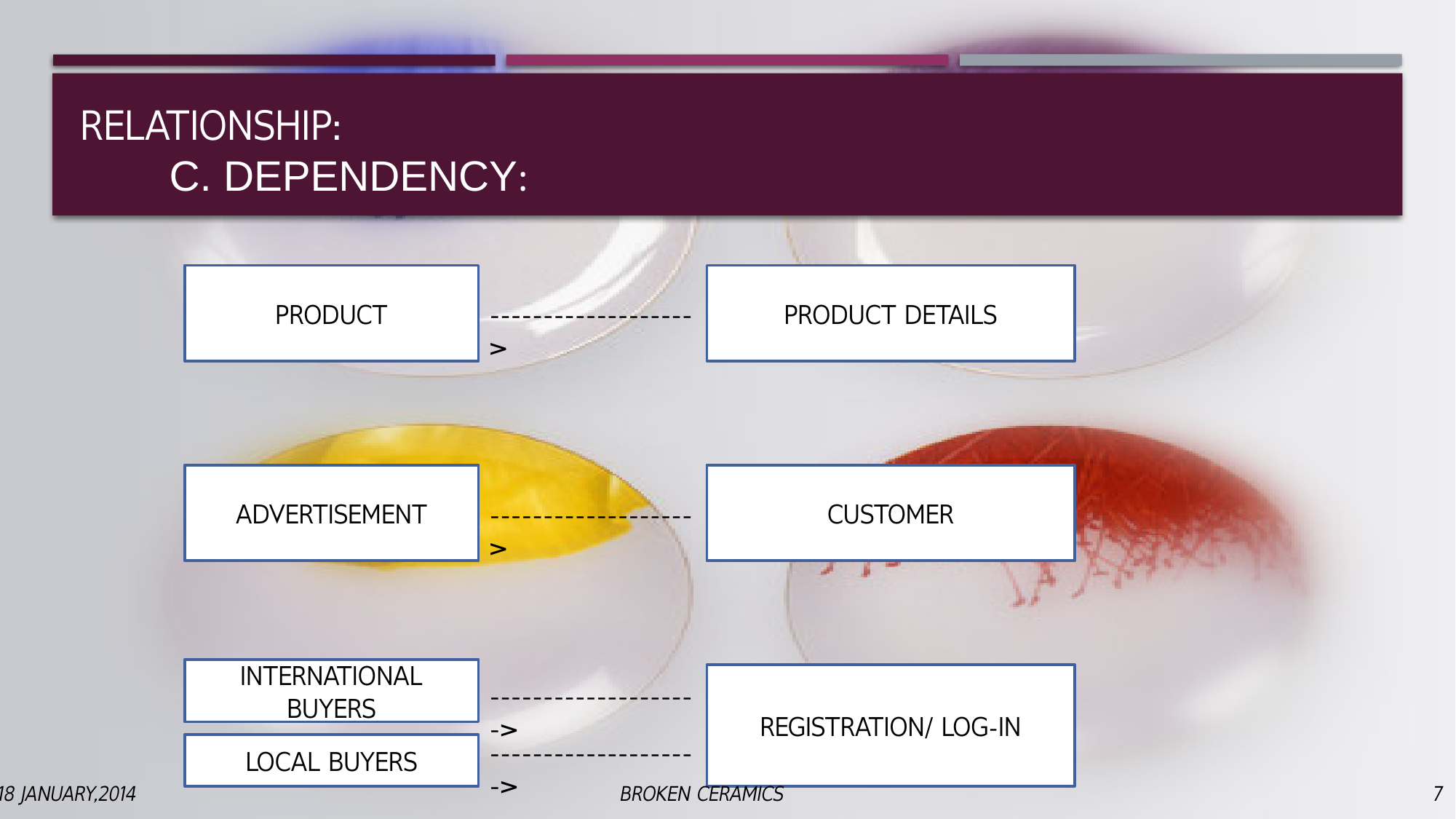

# Relationship: c. dependency:
PRODUCT
PRODUCT DETAILS
------------------->
ADVERTISEMENT
CUSTOMER
------------------->
INTERNATIONAL BUYERS
REGISTRATION/ LOG-IN
-------------------->
-------------------->
LOCAL BUYERS
18 JANUARY,2014                                                                            BROKEN CERAMICS                                                                                                      7